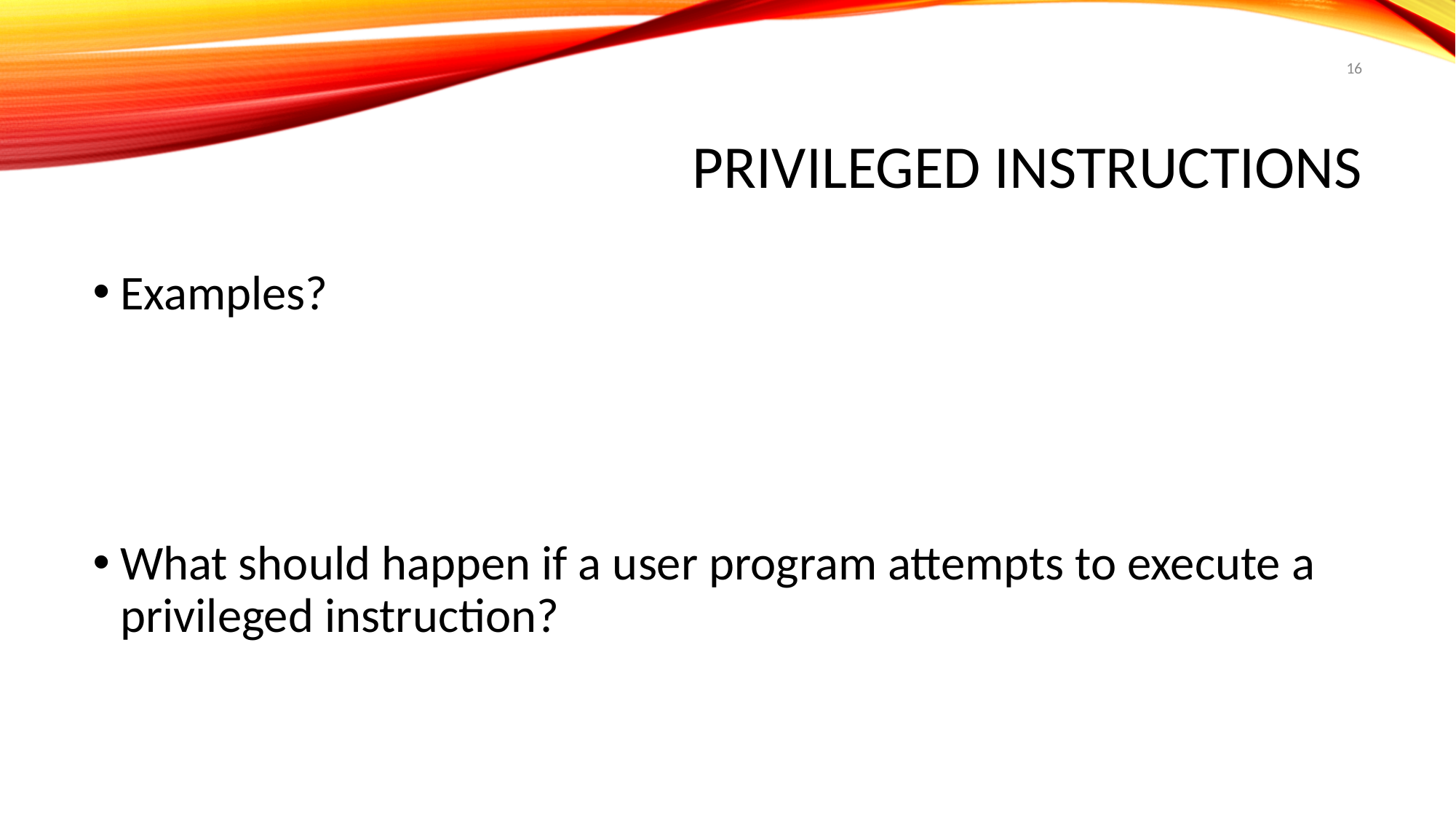

16
# Privileged instructions
Examples?

What should happen if a user program attempts to execute a privileged instruction?